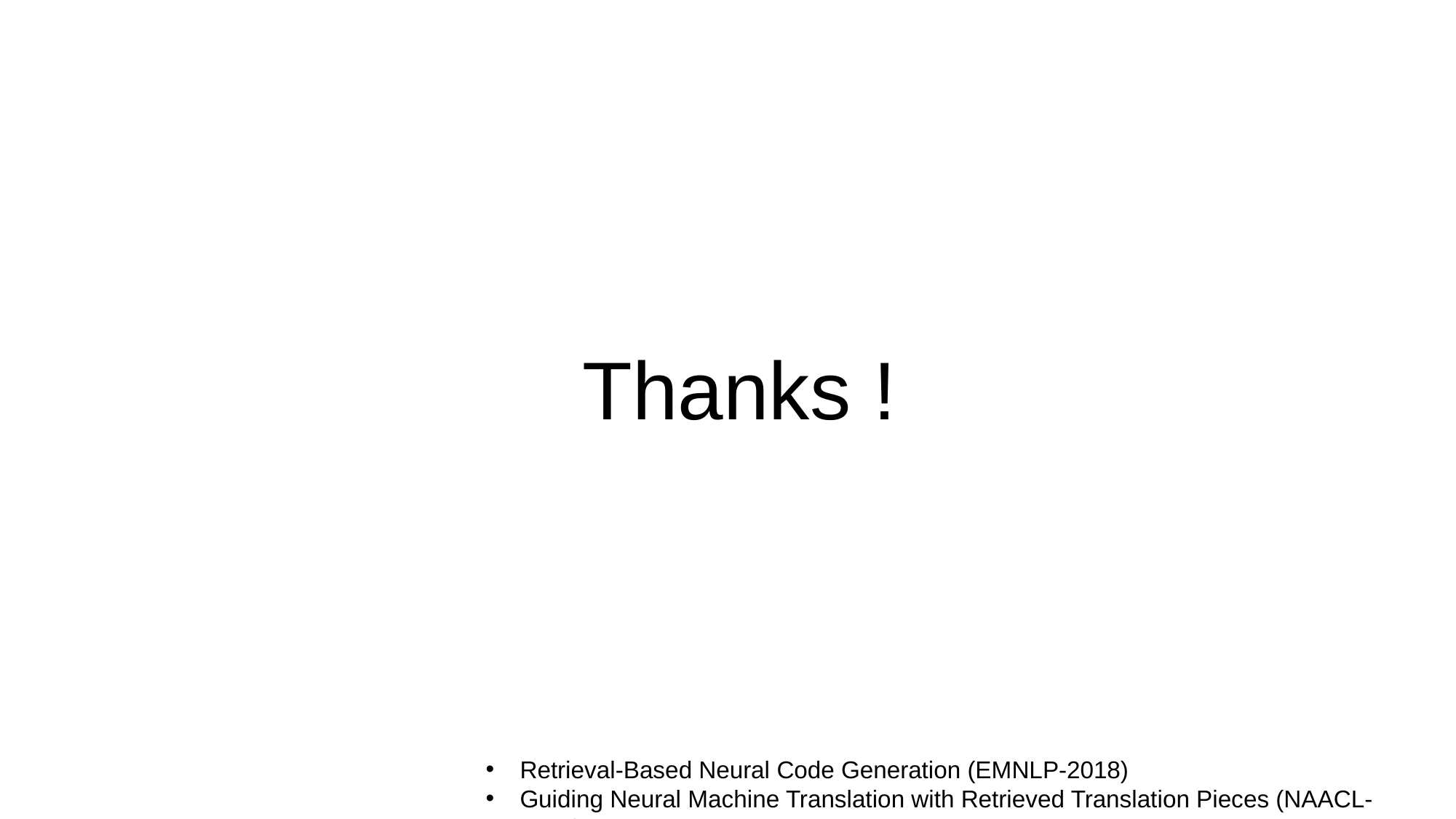

Thanks !
Retrieval-Based Neural Code Generation (EMNLP-2018)
Guiding Neural Machine Translation with Retrieved Translation Pieces (NAACL-2018)